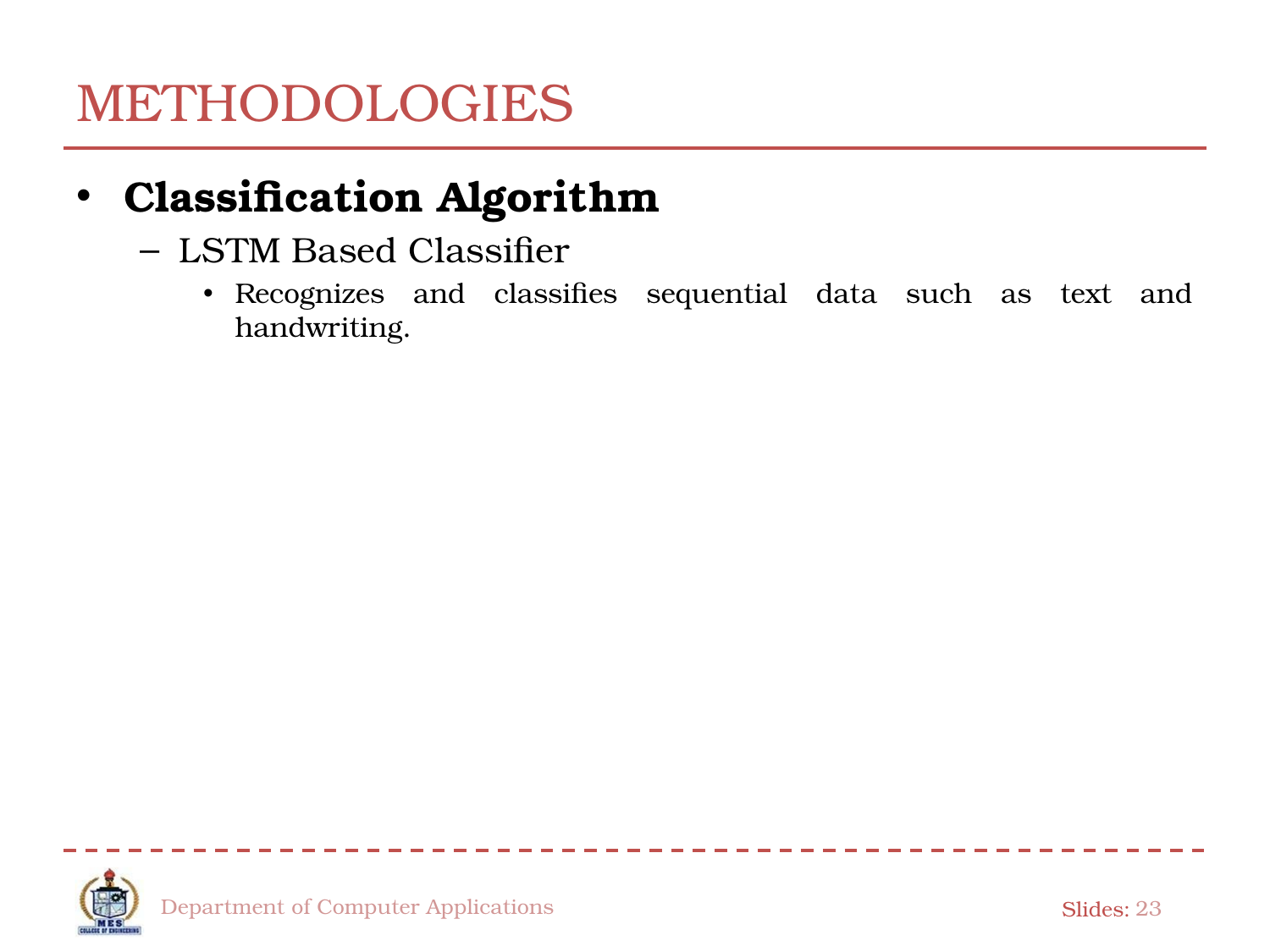

# METHODOLOGIES
Classification Algorithm
LSTM Based Classifier
Recognizes and classifies sequential data such as text and handwriting.
Department of Computer Applications
23